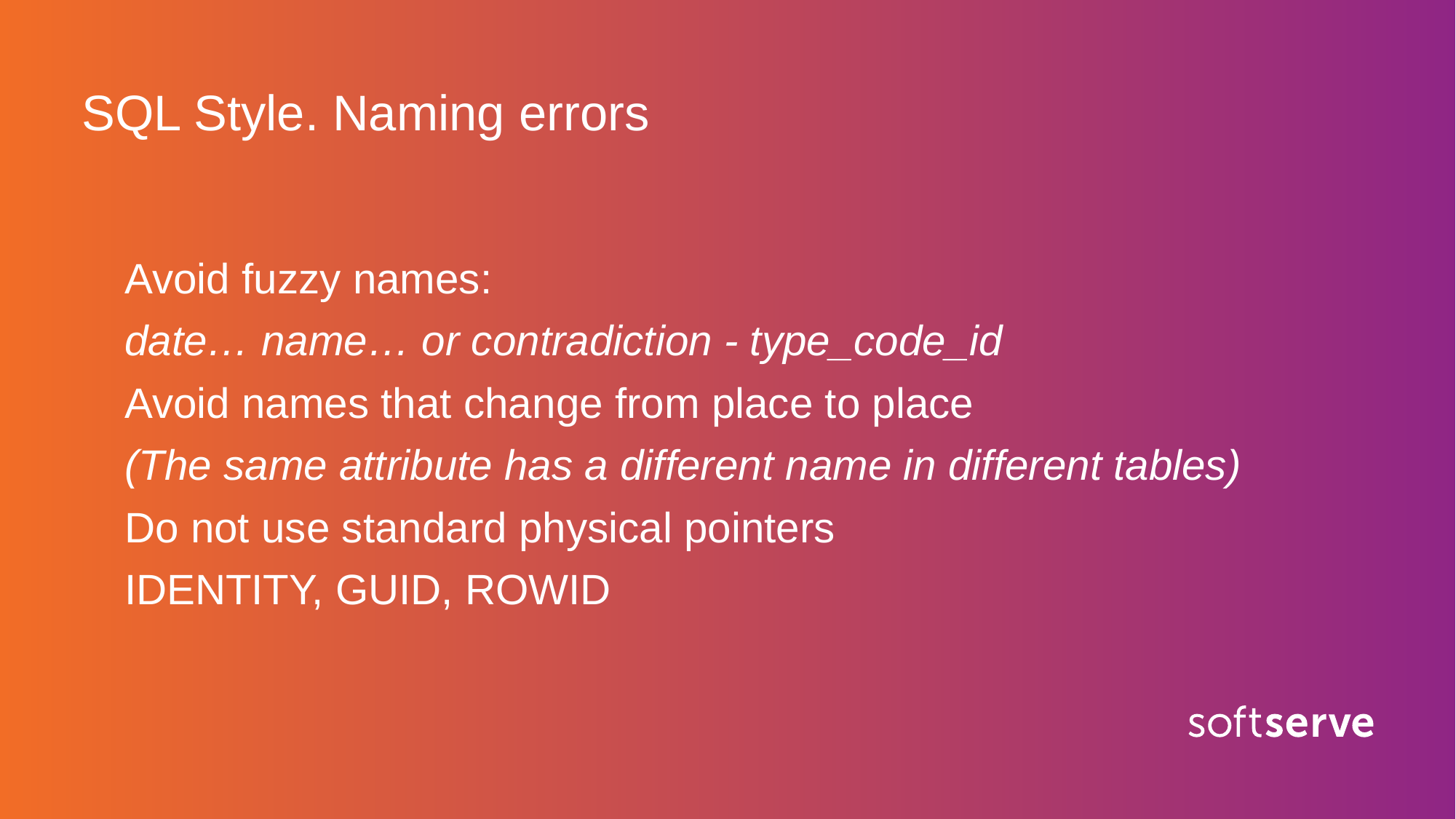

# SQL Style. Naming errors
Avoid fuzzy names:
date… name… or contradiction - type_code_id
Avoid names that change from place to place
(The same attribute has a different name in different tables)
Do not use standard physical pointers
IDENTITY, GUID, ROWID